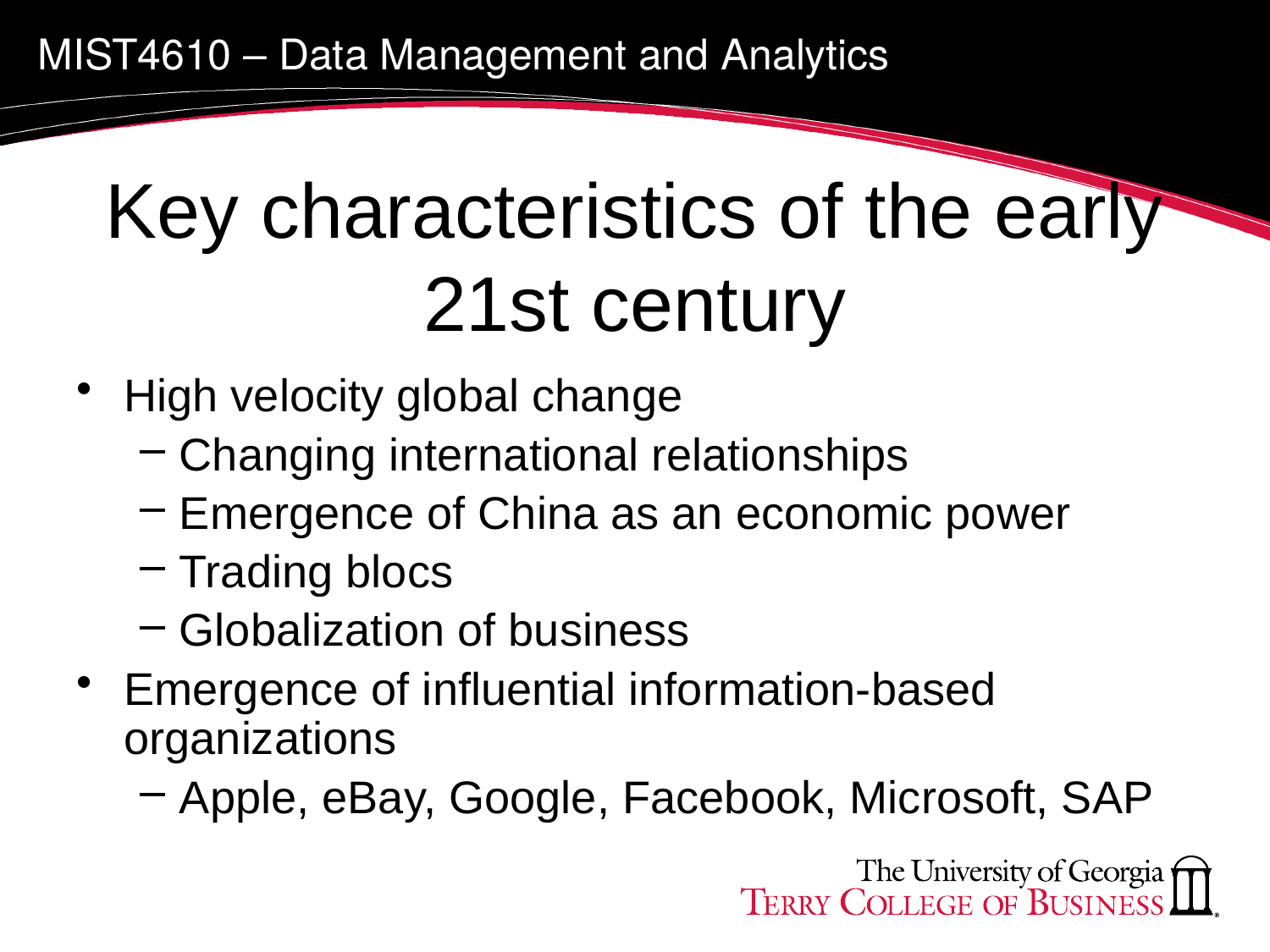

# Key characteristics of the early 21st century
High velocity global change
Changing international relationships
Emergence of China as an economic power
Trading blocs
Globalization of business
Emergence of influential information-based organizations
Apple, eBay, Google, Facebook, Microsoft, SAP